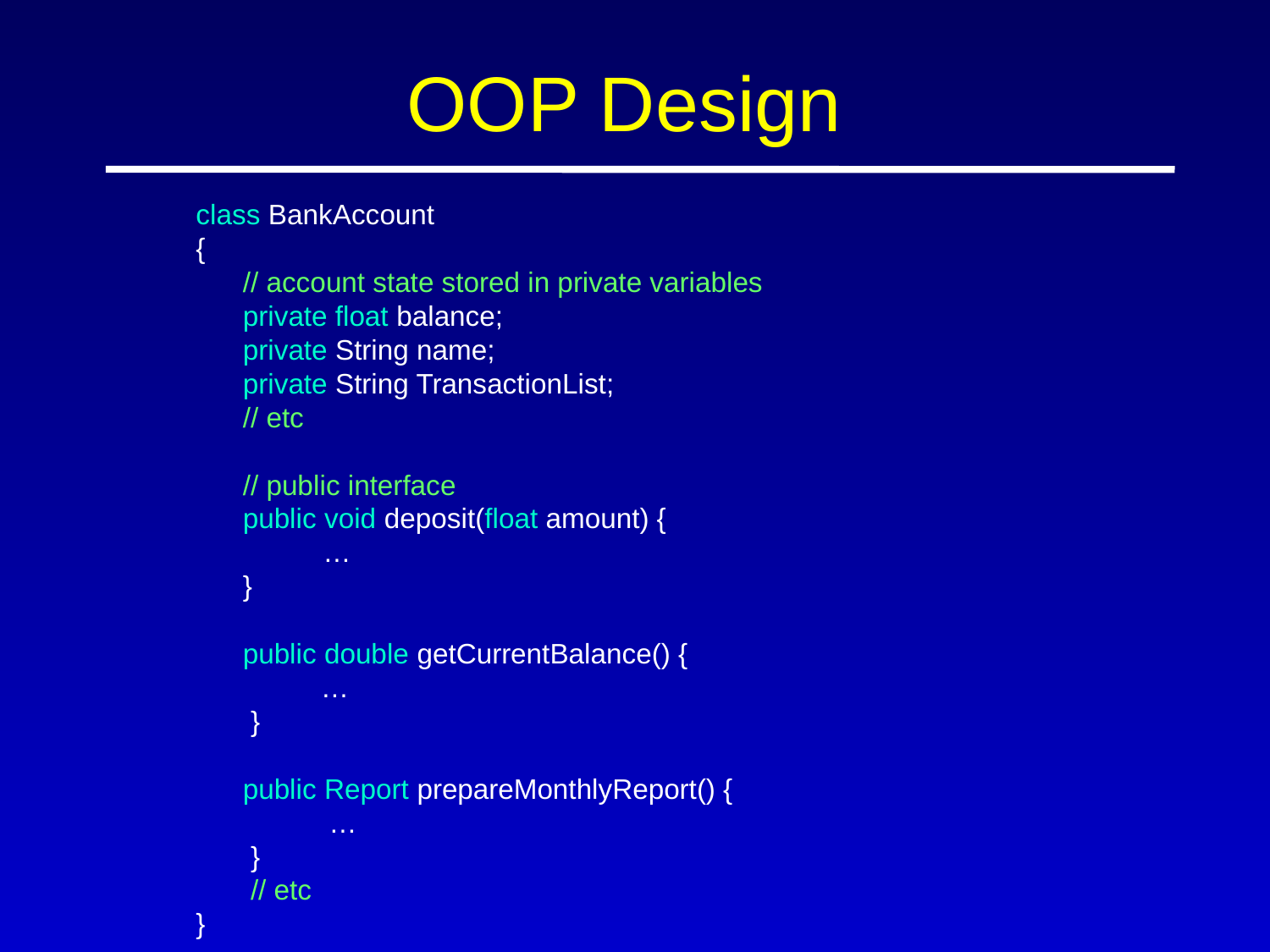

# OOP Design

class BankAccount
{
      // account state stored in private variables
      private float balance;
      private String name;
      private String TransactionList;
      // etc

      // public interface
      public void deposit(float amount) {
	…
      }

      public double getCurrentBalance() {
                …
       }

      public Report prepareMonthlyReport() {
                 …
       }
       // etc
}